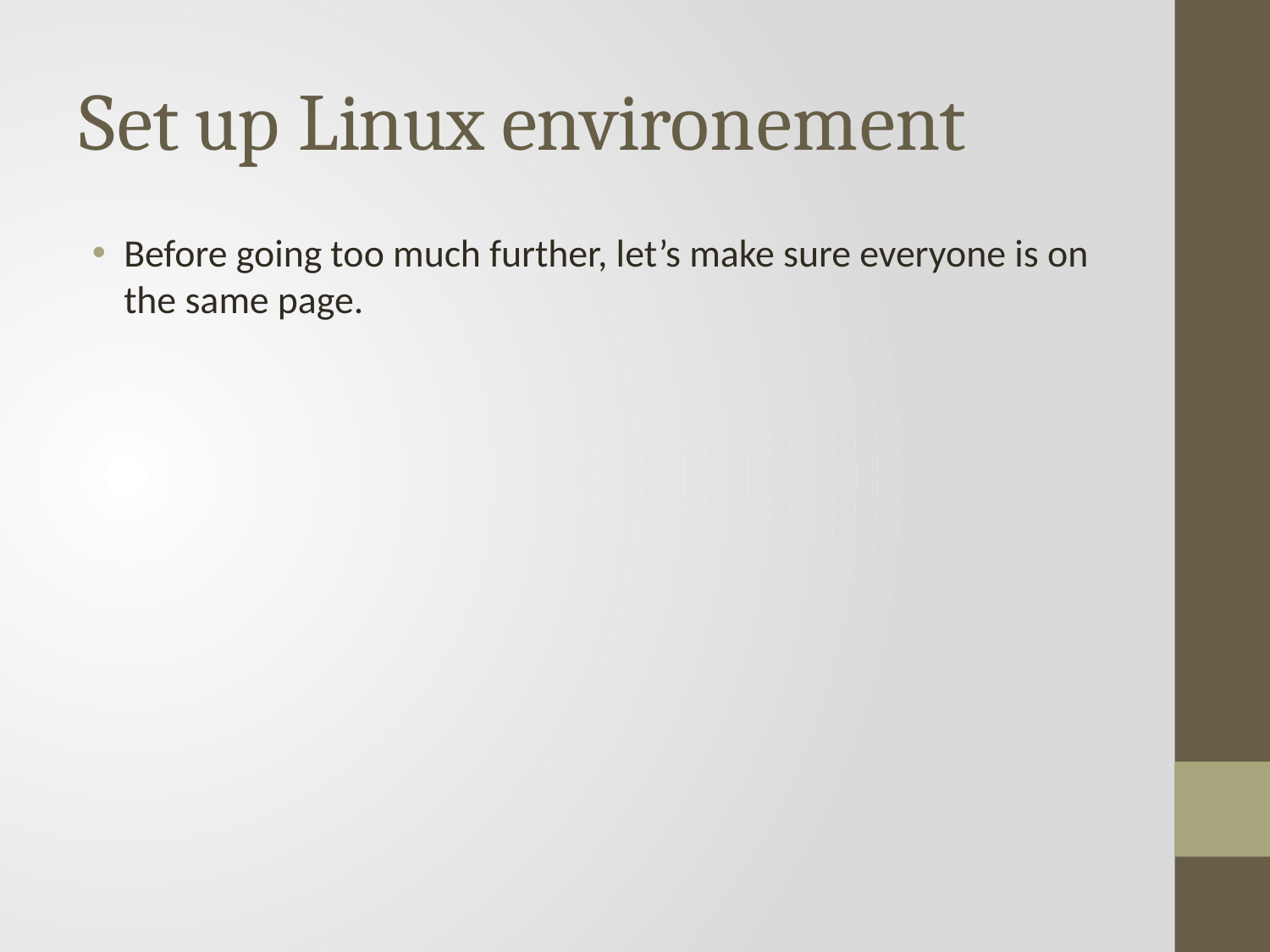

# Set up Linux environement
Before going too much further, let’s make sure everyone is on the same page.